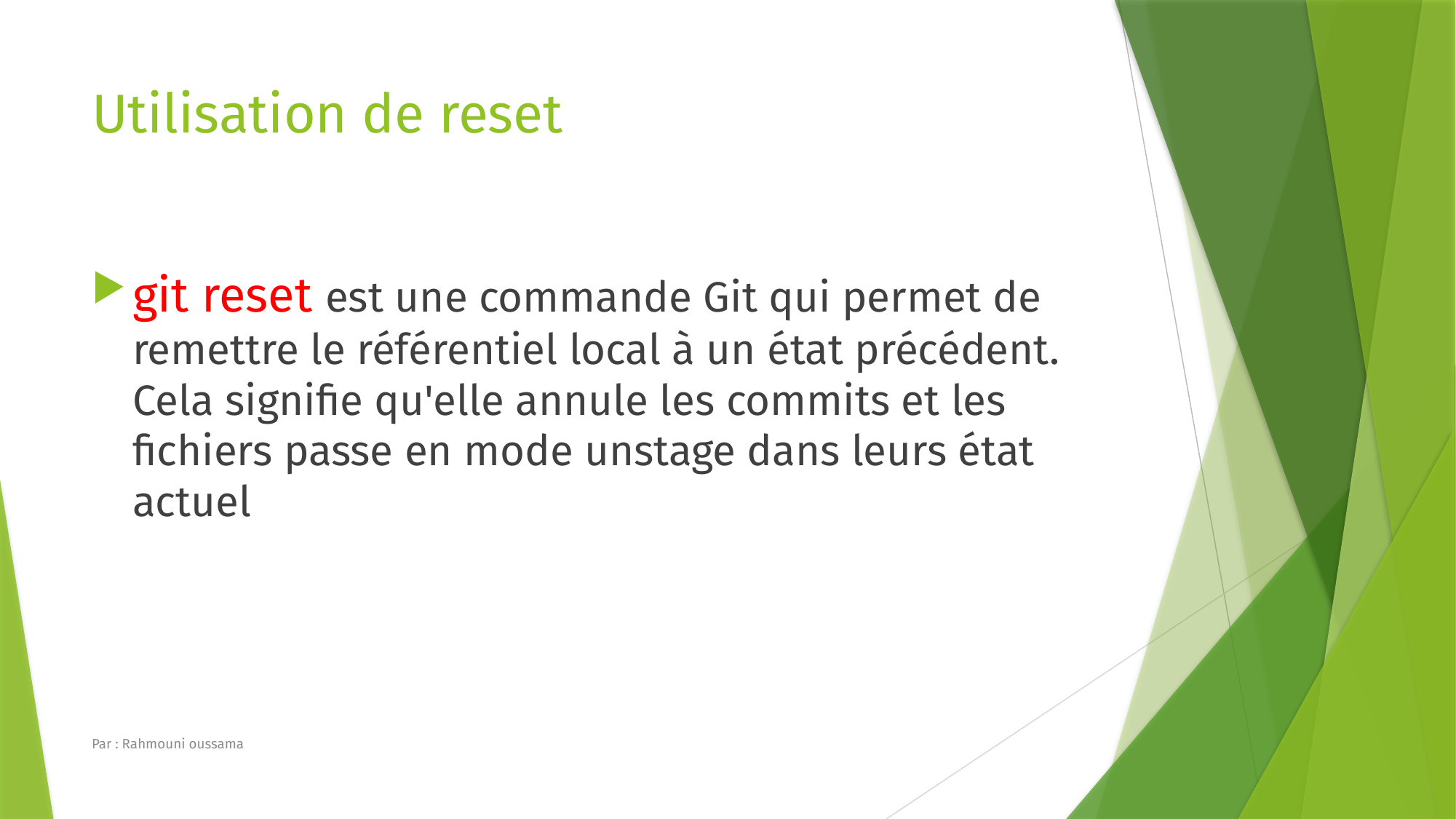

# Utilisation de reset
git reset est une commande Git qui permet de remettre le référentiel local à un état précédent. Cela signifie qu'elle annule les commits et les fichiers passe en mode unstage dans leurs état actuel
Par : Rahmouni oussama